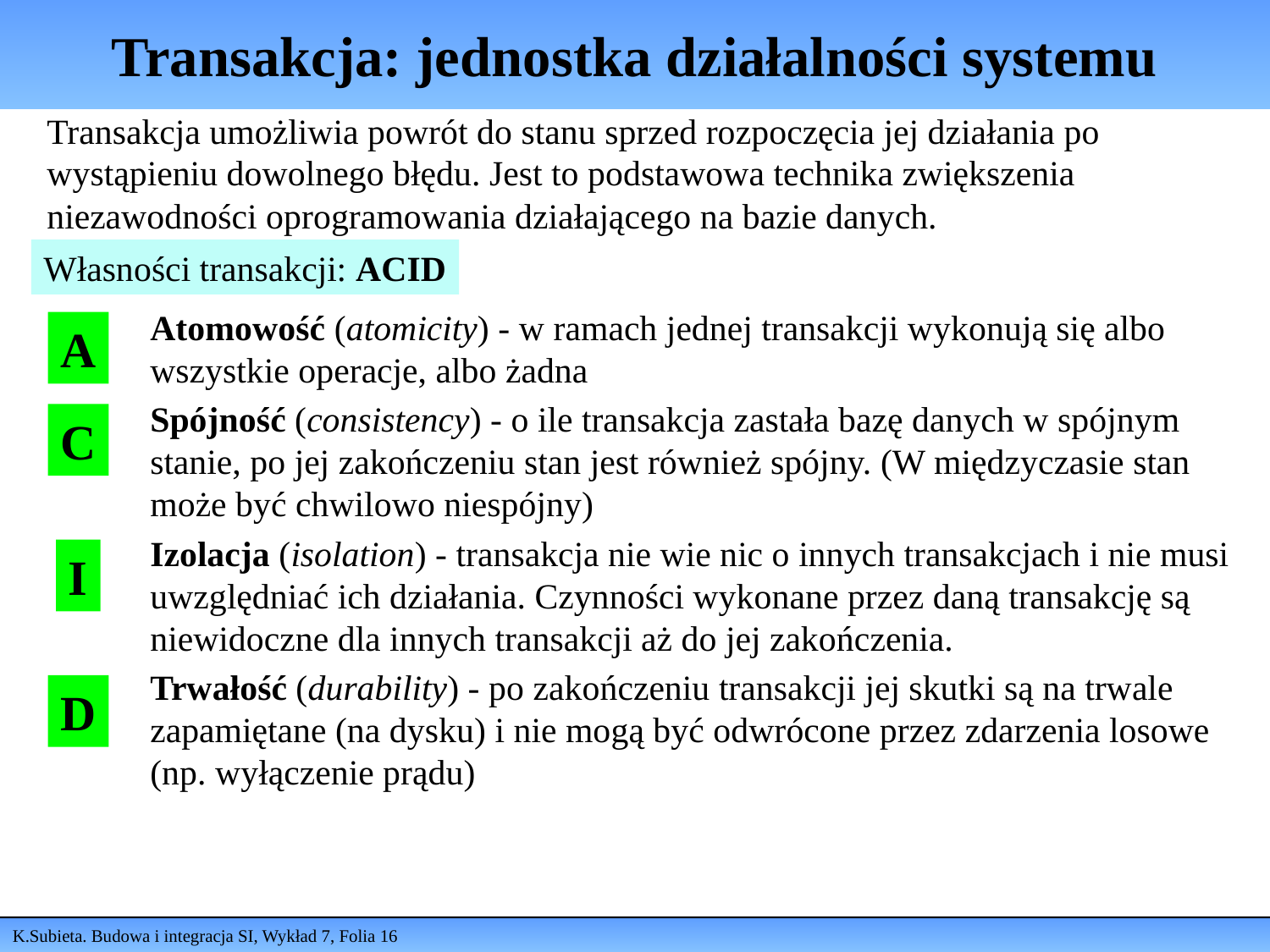

# Transakcja: jednostka działalności systemu
Transakcja umożliwia powrót do stanu sprzed rozpoczęcia jej działania po wystąpieniu dowolnego błędu. Jest to podstawowa technika zwiększenia niezawodności oprogramowania działającego na bazie danych.
Własności transakcji: ACID
Atomowość (atomicity) - w ramach jednej transakcji wykonują się albo wszystkie operacje, albo żadna
Spójność (consistency) - o ile transakcja zastała bazę danych w spójnym stanie, po jej zakończeniu stan jest również spójny. (W międzyczasie stan może być chwilowo niespójny)
Izolacja (isolation) - transakcja nie wie nic o innych transakcjach i nie musi uwzględniać ich działania. Czynności wykonane przez daną transakcję są niewidoczne dla innych transakcji aż do jej zakończenia.
Trwałość (durability) - po zakończeniu transakcji jej skutki są na trwale zapamiętane (na dysku) i nie mogą być odwrócone przez zdarzenia losowe (np. wyłączenie prądu)
A
C
I
D